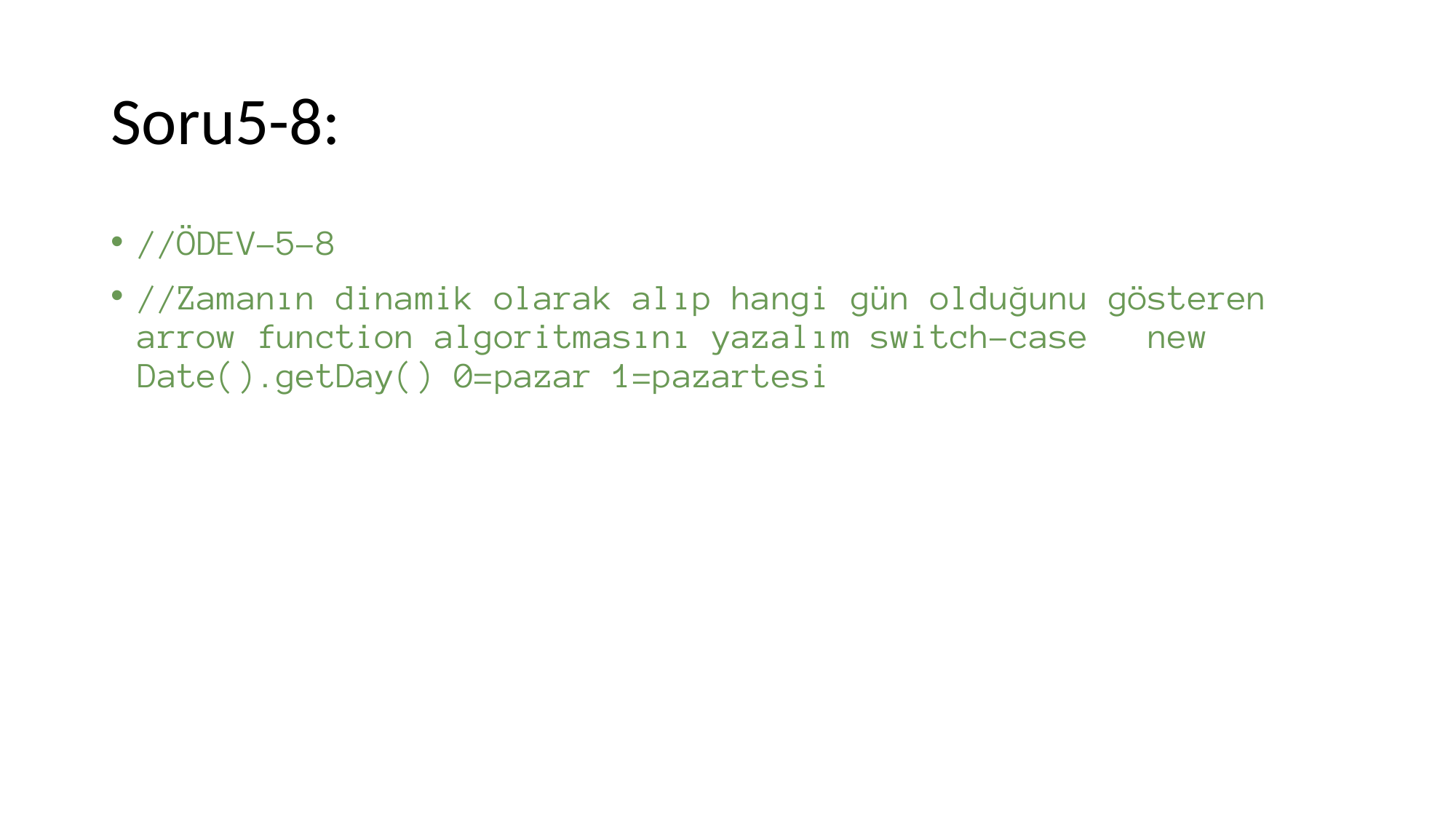

# Soru5-8:
//ÖDEV-5-8
//Zamanın dinamik olarak alıp hangi gün olduğunu gösteren arrow function algoritmasını yazalım switch-case   new Date().getDay() 0=pazar 1=pazartesi